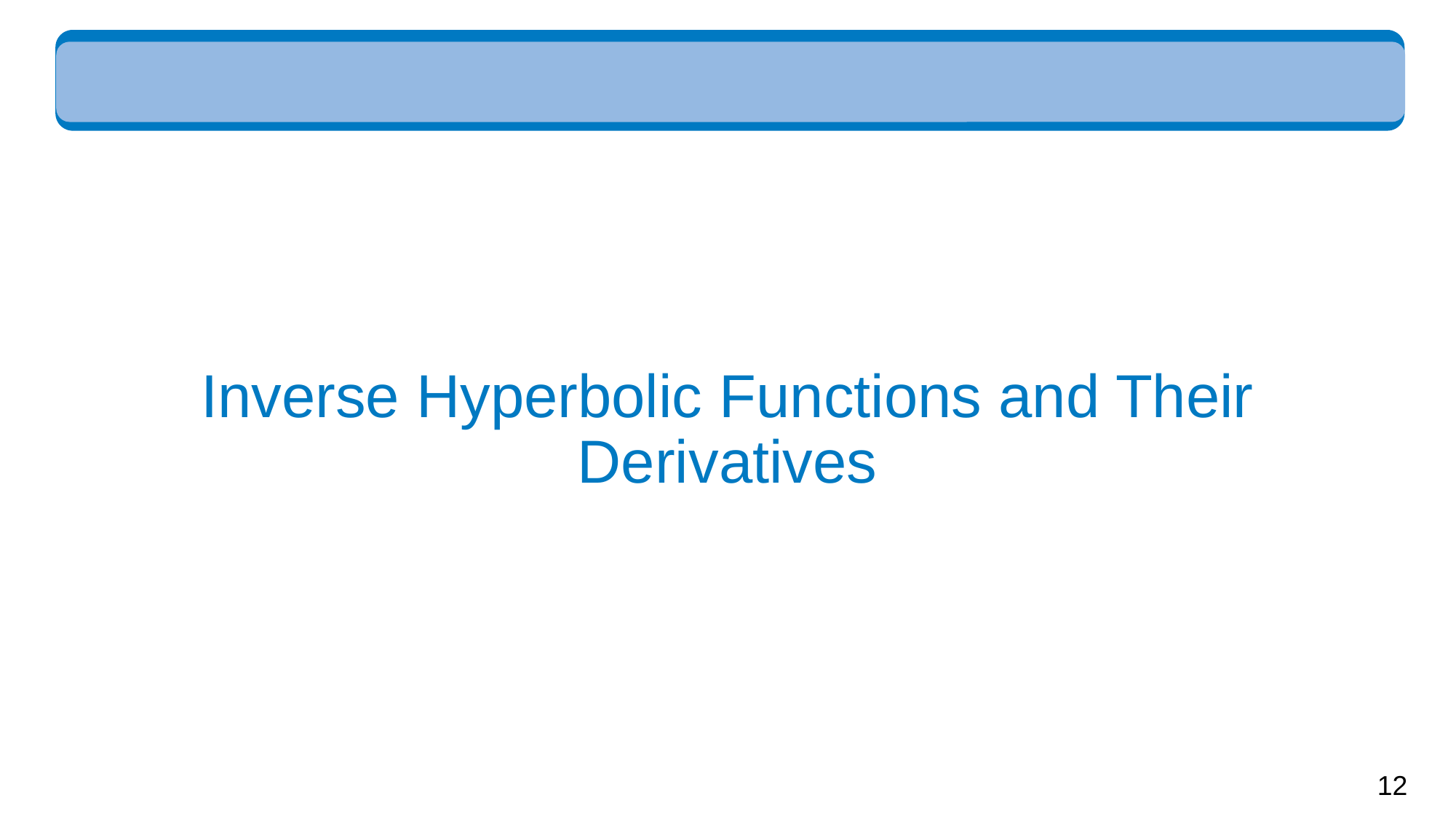

# Inverse Hyperbolic Functions and Their Derivatives